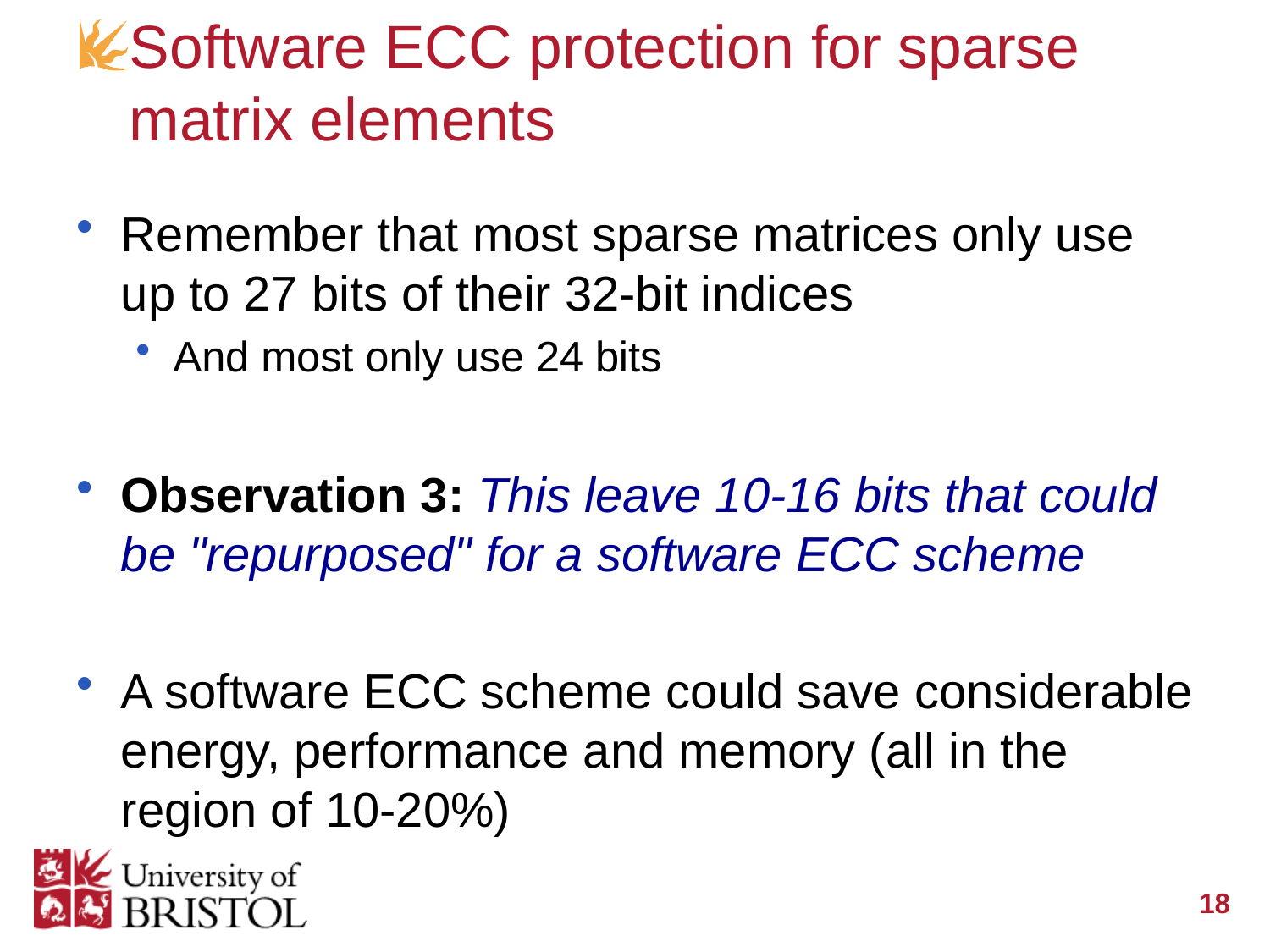

# Software ECC protection for sparse matrix elements
Remember that most sparse matrices only use up to 27 bits of their 32-bit indices
And most only use 24 bits

Observation 3: This leave 10-16 bits that could be "repurposed" for a software ECC scheme

A software ECC scheme could save considerable energy, performance and memory (all in the region of 10-20%)
18